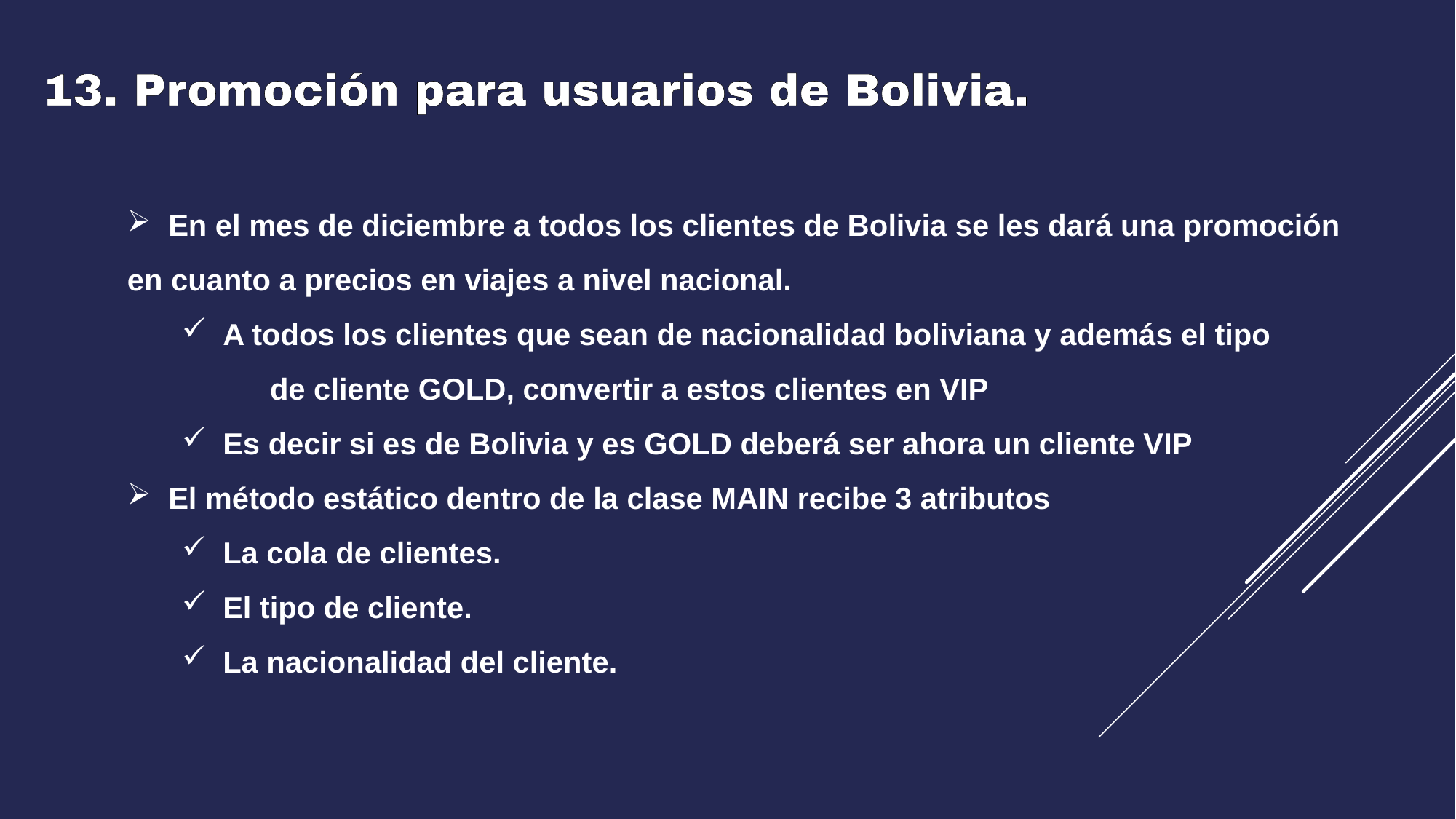

13. Promoción para usuarios de Bolivia.
En el mes de diciembre a todos los clientes de Bolivia se les dará una promoción
en cuanto a precios en viajes a nivel nacional.
A todos los clientes que sean de nacionalidad boliviana y además el tipo
	    de cliente GOLD, convertir a estos clientes en VIP
Es decir si es de Bolivia y es GOLD deberá ser ahora un cliente VIP
El método estático dentro de la clase MAIN recibe 3 atributos
La cola de clientes.
El tipo de cliente.
La nacionalidad del cliente.